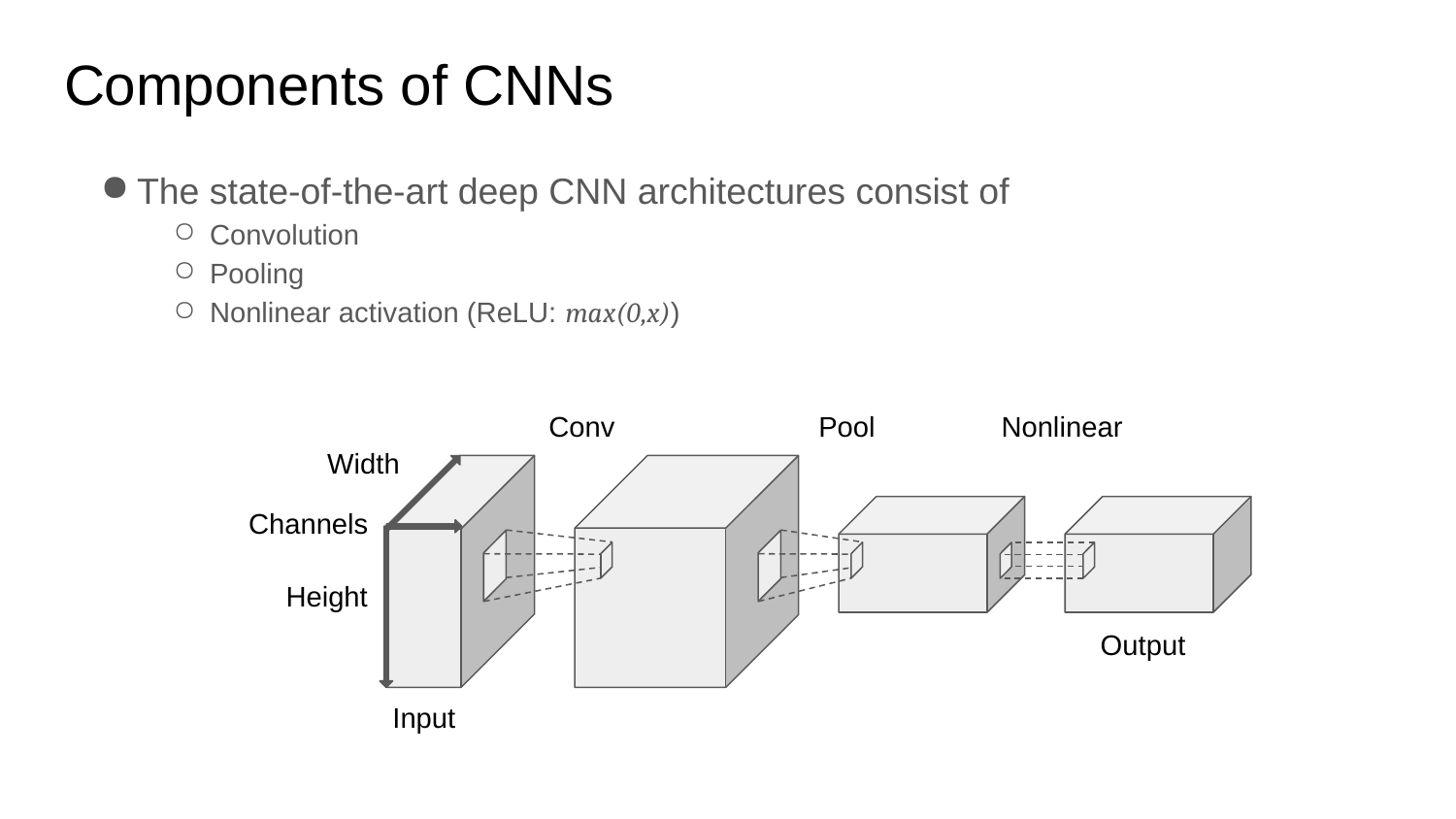

# Components of CNNs
The state-of-the-art deep CNN architectures consist of
Convolution
Pooling
Nonlinear activation (ReLU: max(0,x))
Conv
Pool
Nonlinear
Width

Channels

Height

Output
Input